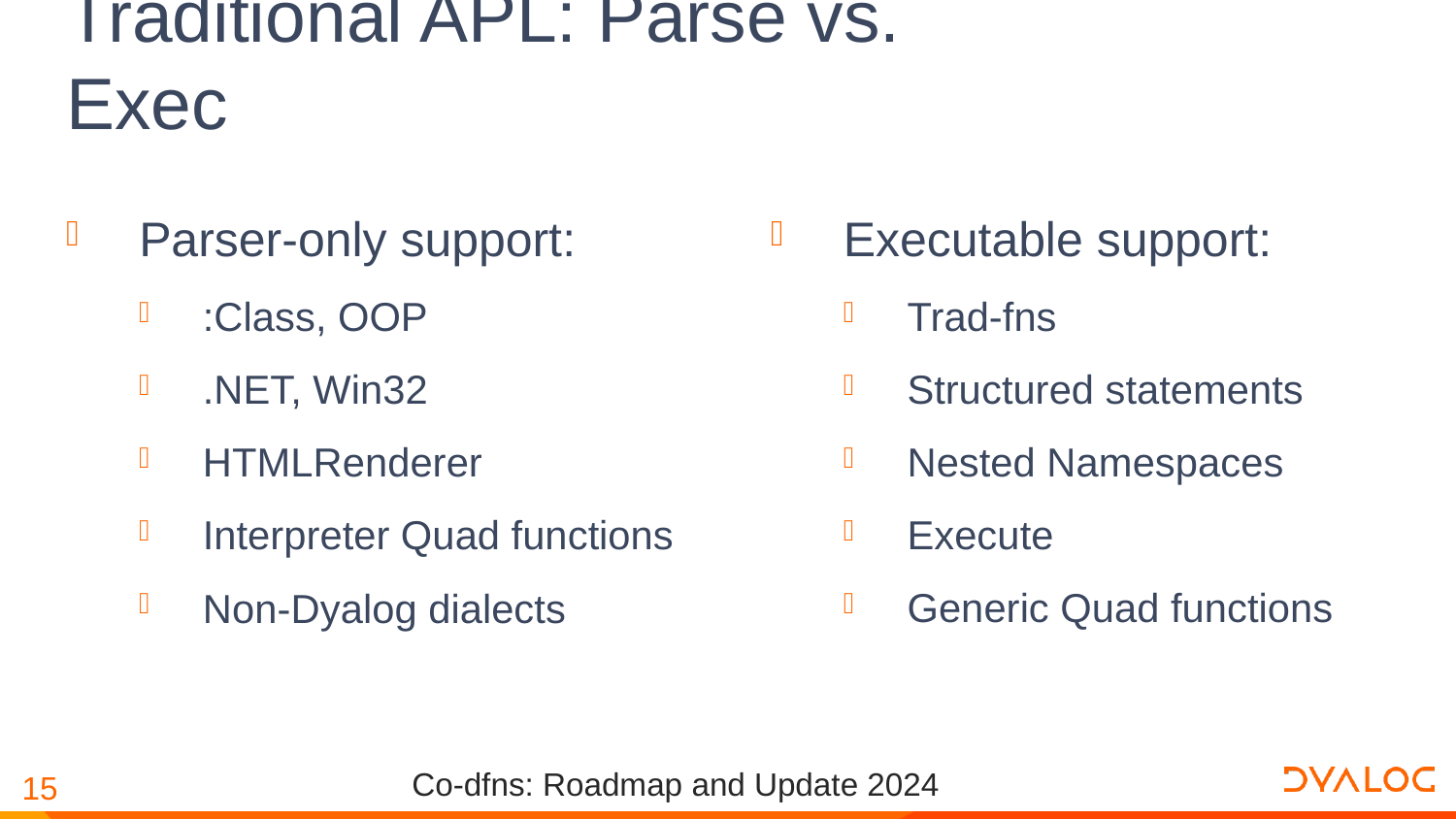

# Traditional APL: Parse vs. Exec
Parser-only support:
:Class, OOP
.NET, Win32
HTMLRenderer
Interpreter Quad functions
Non-Dyalog dialects

Executable support:
Trad-fns
Structured statements
Nested Namespaces
Execute
Generic Quad functions